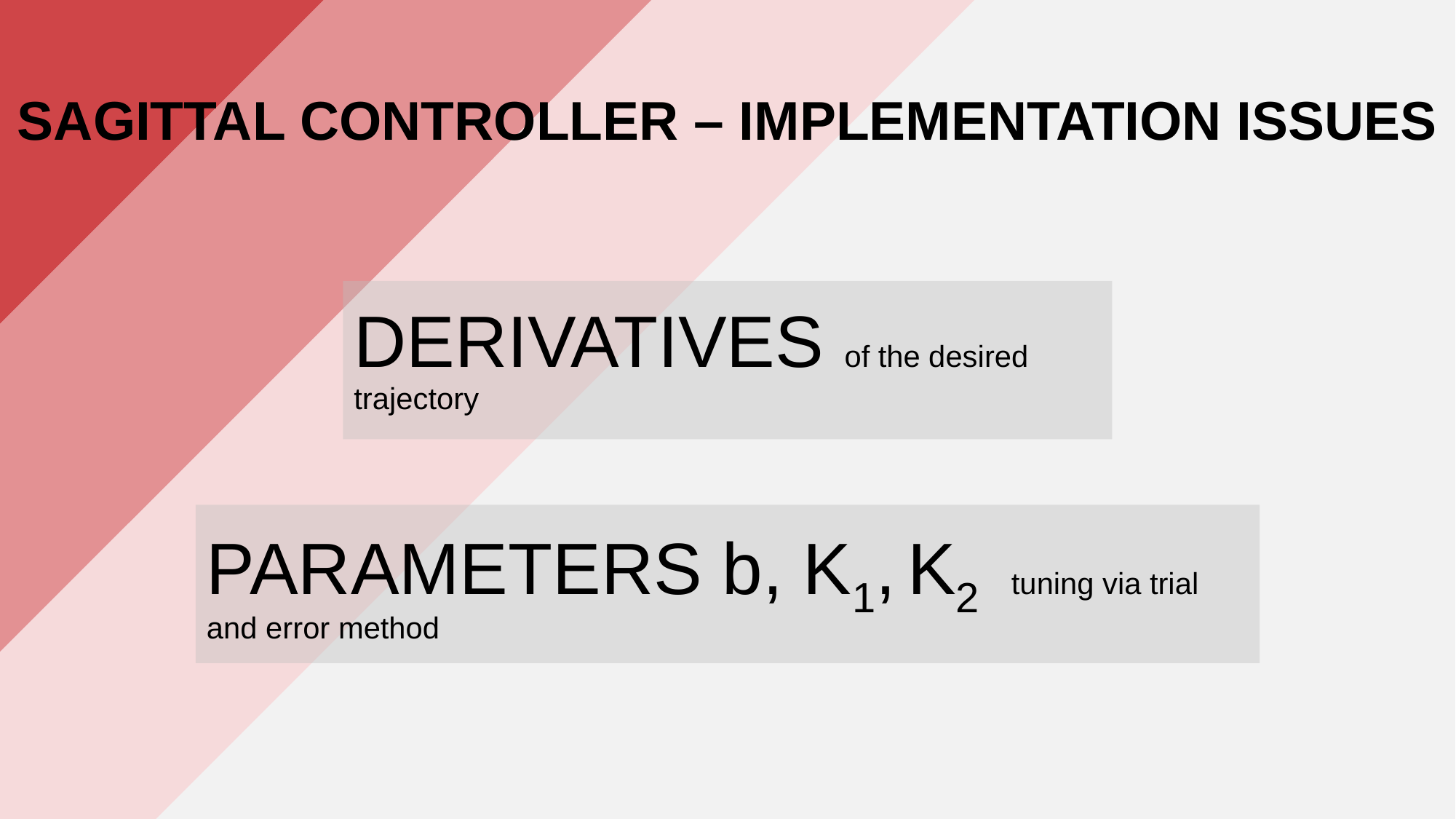

# SAGITTAL CONTROLLER – IMPLEMENTATION ISSUES

DERIVATIVES of the desired trajectory
PARAMETERS b, K1, K2  tuning via trial and error method